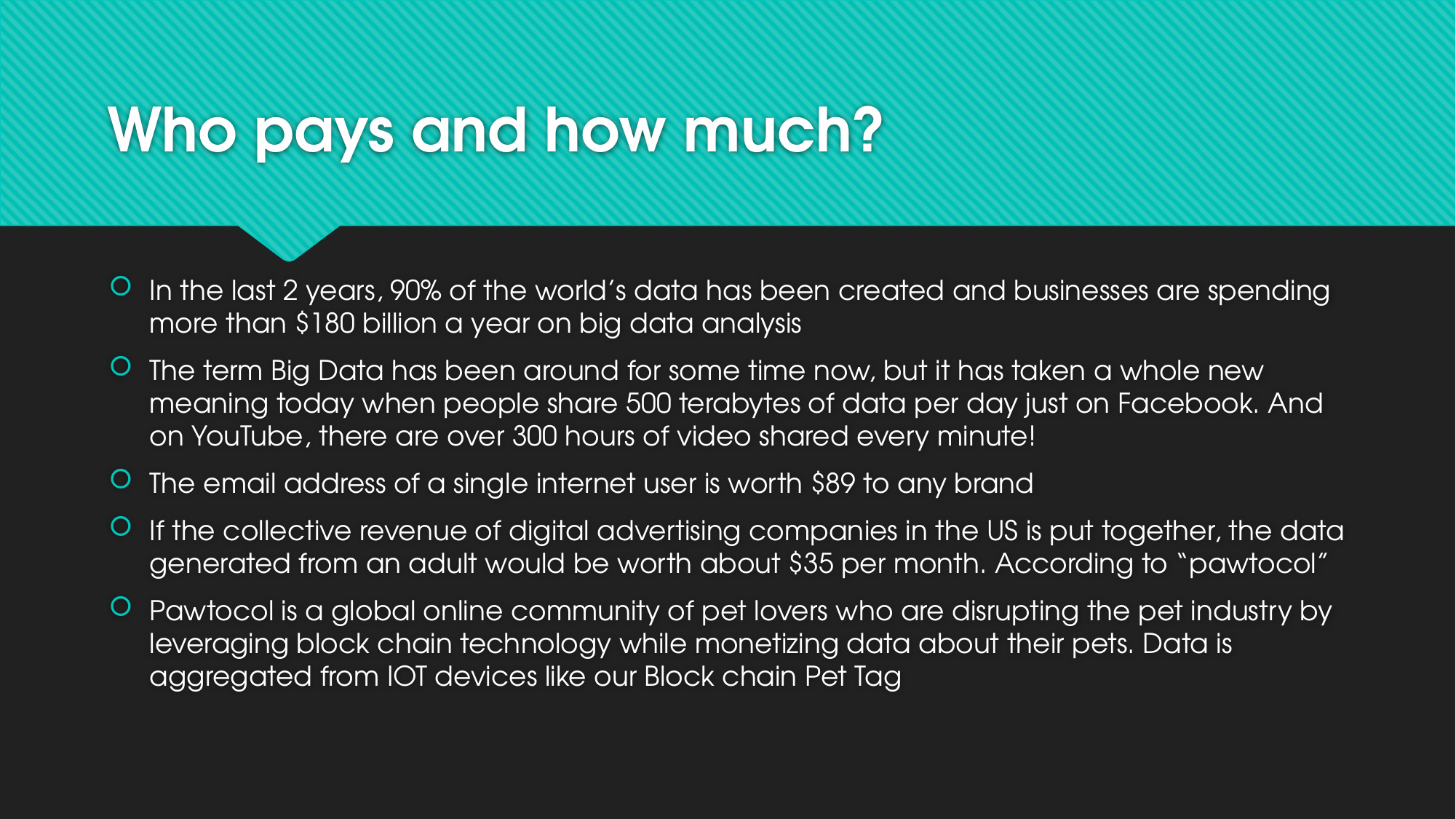

# Who pays and how much?
In the last 2 years, 90% of the world’s data has been created and businesses are spending more than $180 billion a year on big data analysis
The term Big Data has been around for some time now, but it has taken a whole new meaning today when people share 500 terabytes of data per day just on Facebook. And on YouTube, there are over 300 hours of video shared every minute!
The email address of a single internet user is worth $89 to any brand
If the collective revenue of digital advertising companies in the US is put together, the data generated from an adult would be worth about $35 per month. According to “pawtocol”
Pawtocol is a global online community of pet lovers who are disrupting the pet industry by leveraging block chain technology while monetizing data about their pets. Data is aggregated from IOT devices like our Block chain Pet Tag